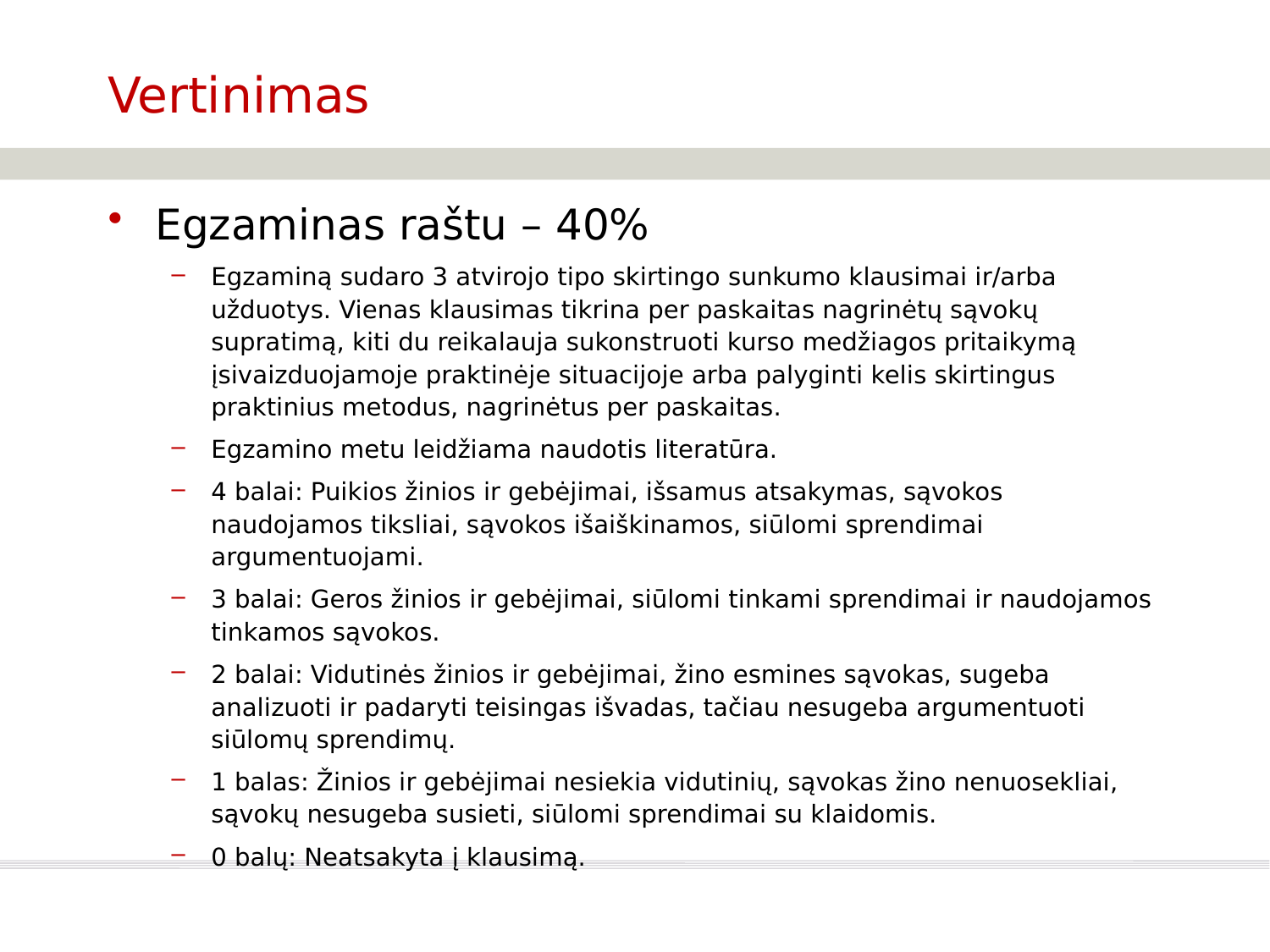

# Vertinimas
Egzaminas raštu – 40%
Egzaminą sudaro 3 atvirojo tipo skirtingo sunkumo klausimai ir/arba užduotys. Vienas klausimas tikrina per paskaitas nagrinėtų sąvokų supratimą, kiti du reikalauja sukonstruoti kurso medžiagos pritaikymą įsivaizduojamoje praktinėje situacijoje arba palyginti kelis skirtingus praktinius metodus, nagrinėtus per paskaitas.
Egzamino metu leidžiama naudotis literatūra.
4 balai: Puikios žinios ir gebėjimai, išsamus atsakymas, sąvokos naudojamos tiksliai, sąvokos išaiškinamos, siūlomi sprendimai argumentuojami.
3 balai: Geros žinios ir gebėjimai, siūlomi tinkami sprendimai ir naudojamos tinkamos sąvokos.
2 balai: Vidutinės žinios ir gebėjimai, žino esmines sąvokas, sugeba analizuoti ir padaryti teisingas išvadas, tačiau nesugeba argumentuoti siūlomų sprendimų.
1 balas: Žinios ir gebėjimai nesiekia vidutinių, sąvokas žino nenuosekliai, sąvokų nesugeba susieti, siūlomi sprendimai su klaidomis.
0 balų: Neatsakyta į klausimą.